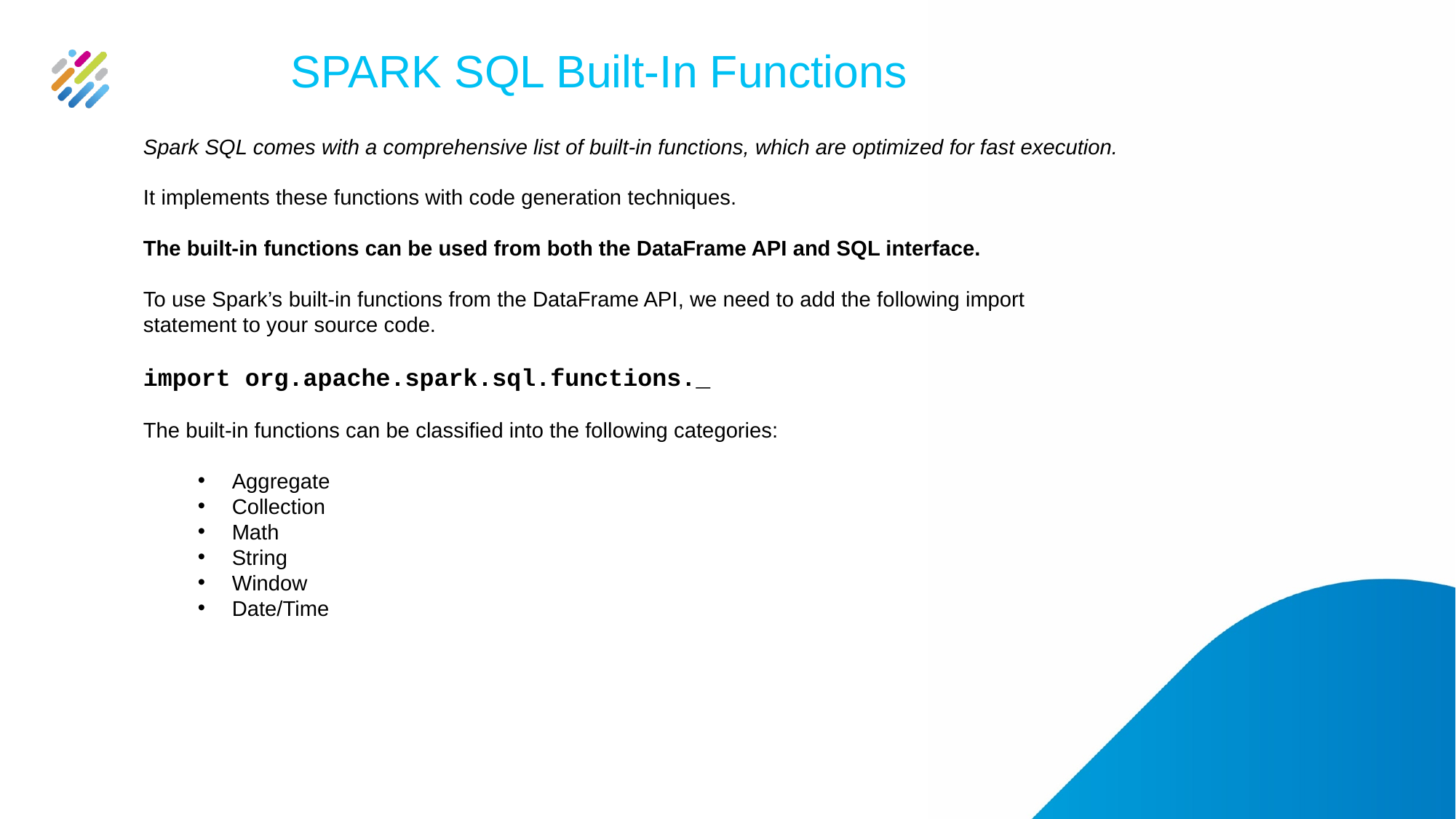

# SPARK SQL Built-In Functions
Spark SQL comes with a comprehensive list of built-in functions, which are optimized for fast execution.

It implements these functions with code generation techniques.

The built-in functions can be used from both the DataFrame API and SQL interface.

To use Spark’s built-in functions from the DataFrame API, we need to add the following import
statement to your source code.

import org.apache.spark.sql.functions._

The built-in functions can be classified into the following categories:

Aggregate
Collection
Math
String
Window
Date/Time